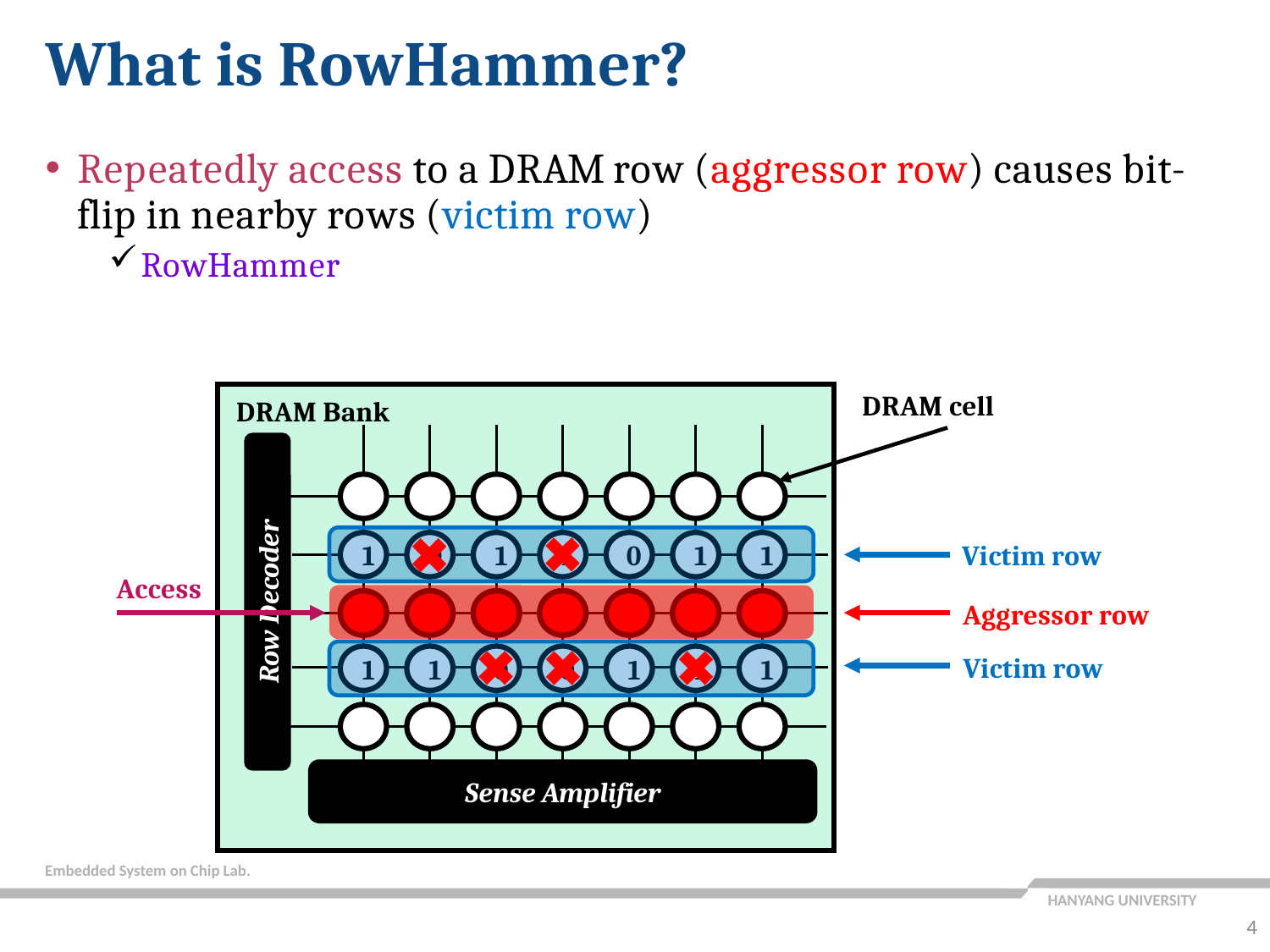

What is RowHammer?
Repeatedly access to a DRAM row (aggressor row) causes bit-flip in nearby rows (victim row)
RowHammer
DRAM cell

DRAM Bank

Victim row
Aggressor row
Victim row
1
0
1
1
0
1
1
Access
Row Decoder

1
1
0
0
1
1
1

Sense Amplifier
4